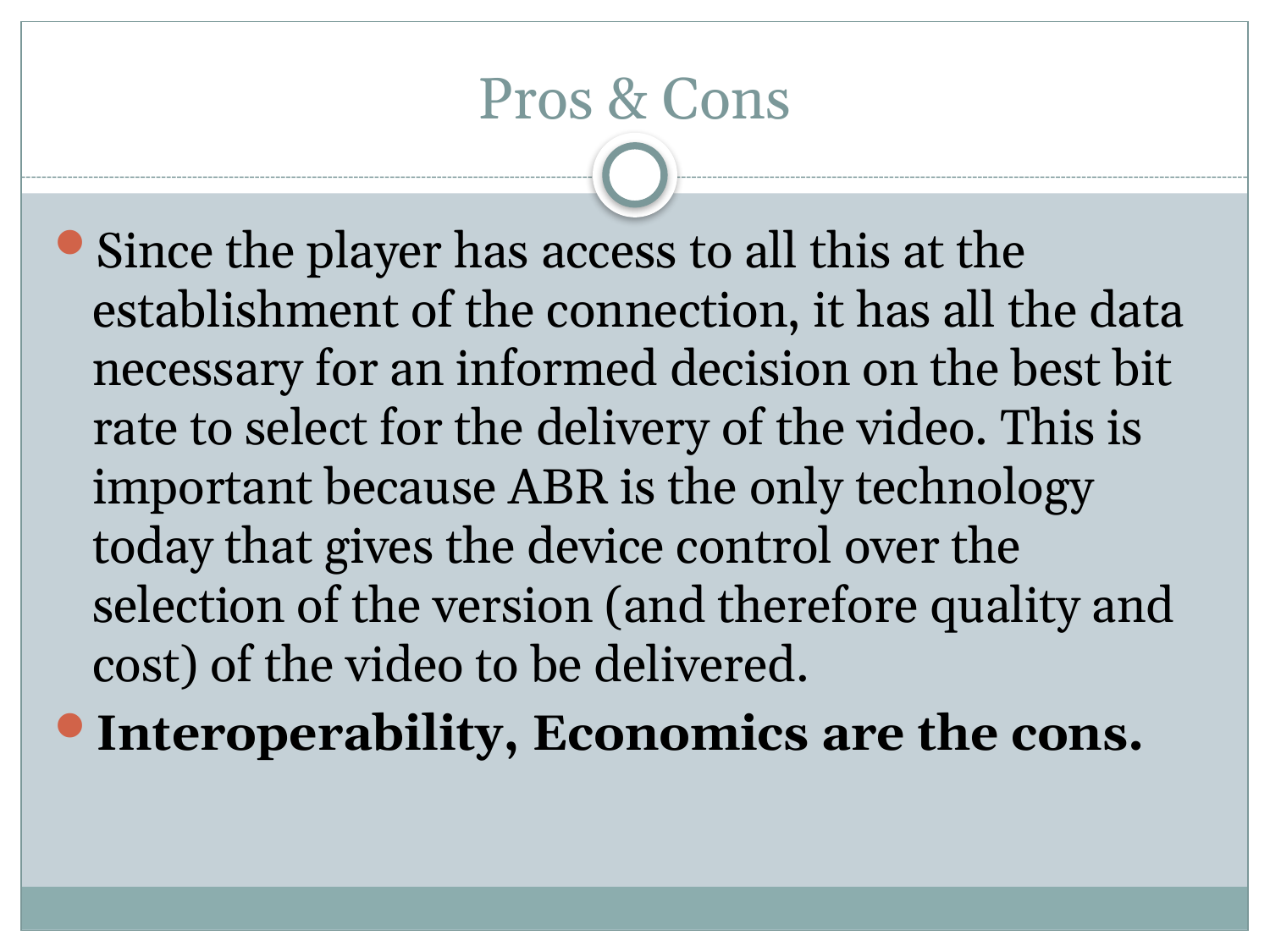

# Pros & Cons
Since the player has access to all this at the establishment of the connection, it has all the data necessary for an informed decision on the best bit rate to select for the delivery of the video. This is important because ABR is the only technology today that gives the device control over the selection of the version (and therefore quality and cost) of the video to be delivered.
Interoperability, Economics are the cons.